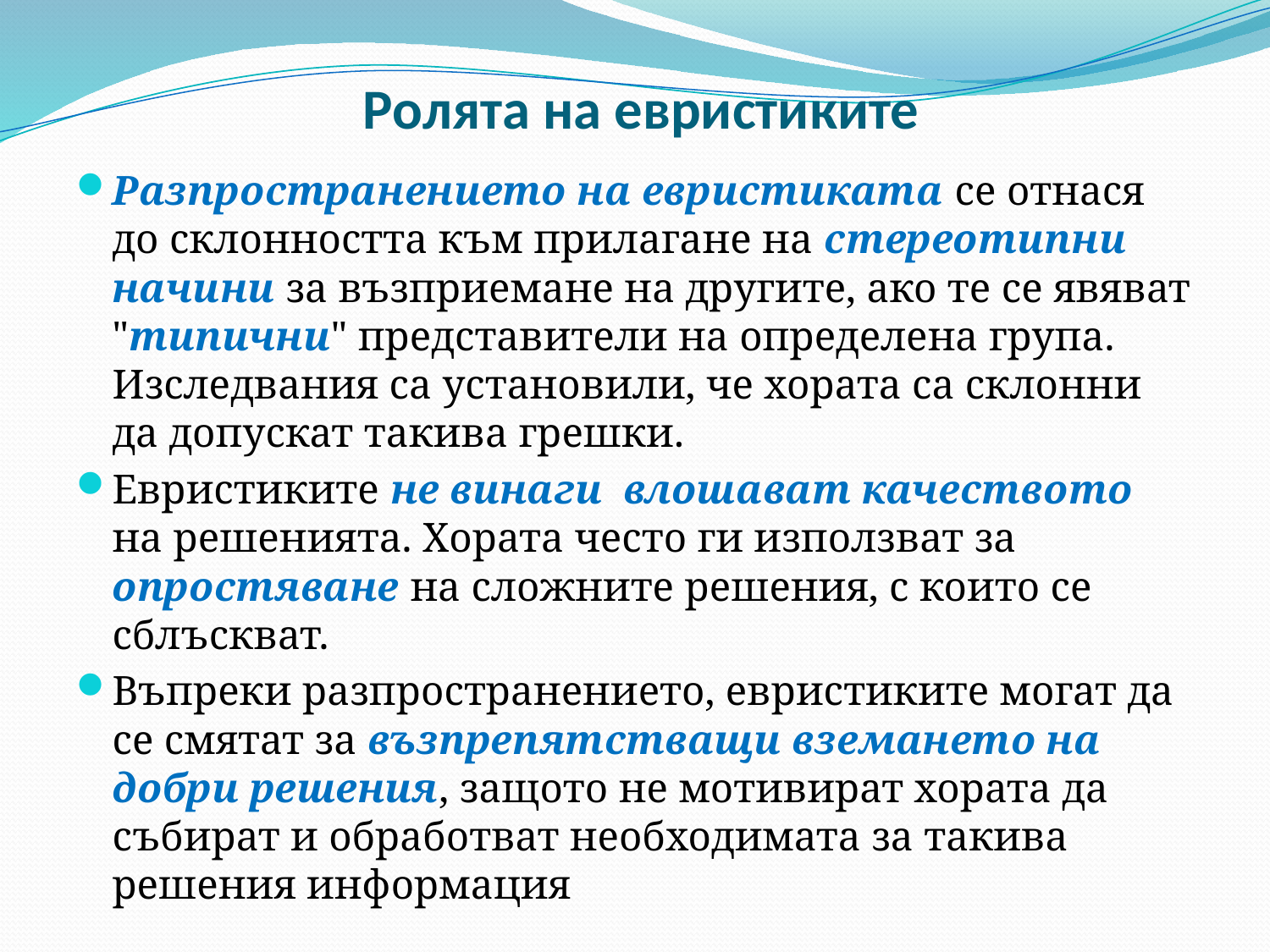

# Ролята на евристиките
Разпространението на евристиката се отнася до склонността към прилагане на стереотипни начини за възприемане на другите, ако те се явяват "типични" представители на определена група. Изследвания са установили, че хората са склонни да допускат такива грешки.
Евристиките не винаги  влошават качеството на решенията. Хората често ги използват за опростяване на сложните решения, с които се сблъскват.
Въпреки разпространението, евристиките могат да се смятат за възпрепятстващи вземането на добри решения, защото не мотивират хората да събират и обработват необходимата за такива решения информация